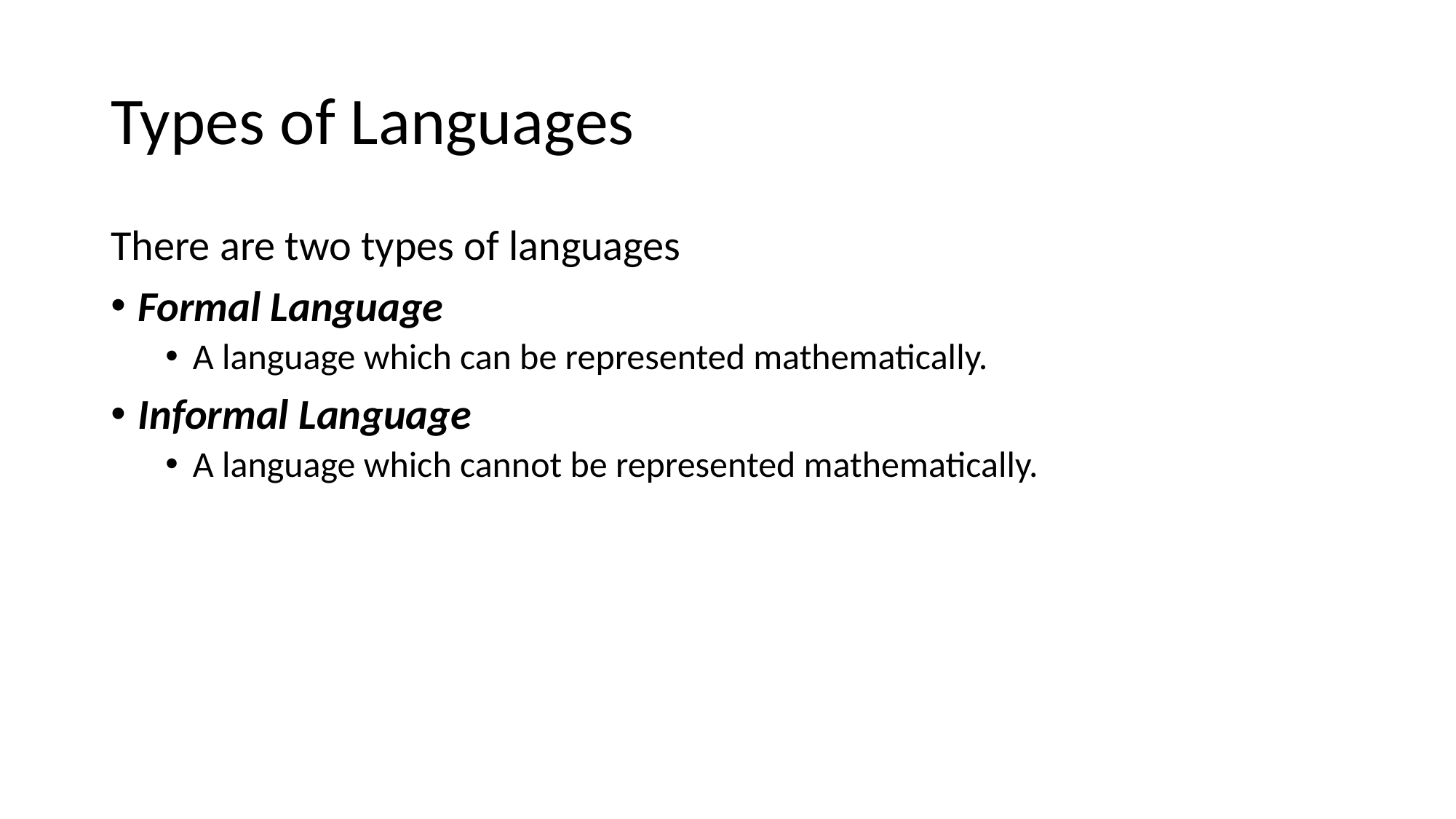

# Types of Languages
There are two types of languages
Formal Language
A language which can be represented mathematically.
Informal Language
A language which cannot be represented mathematically.